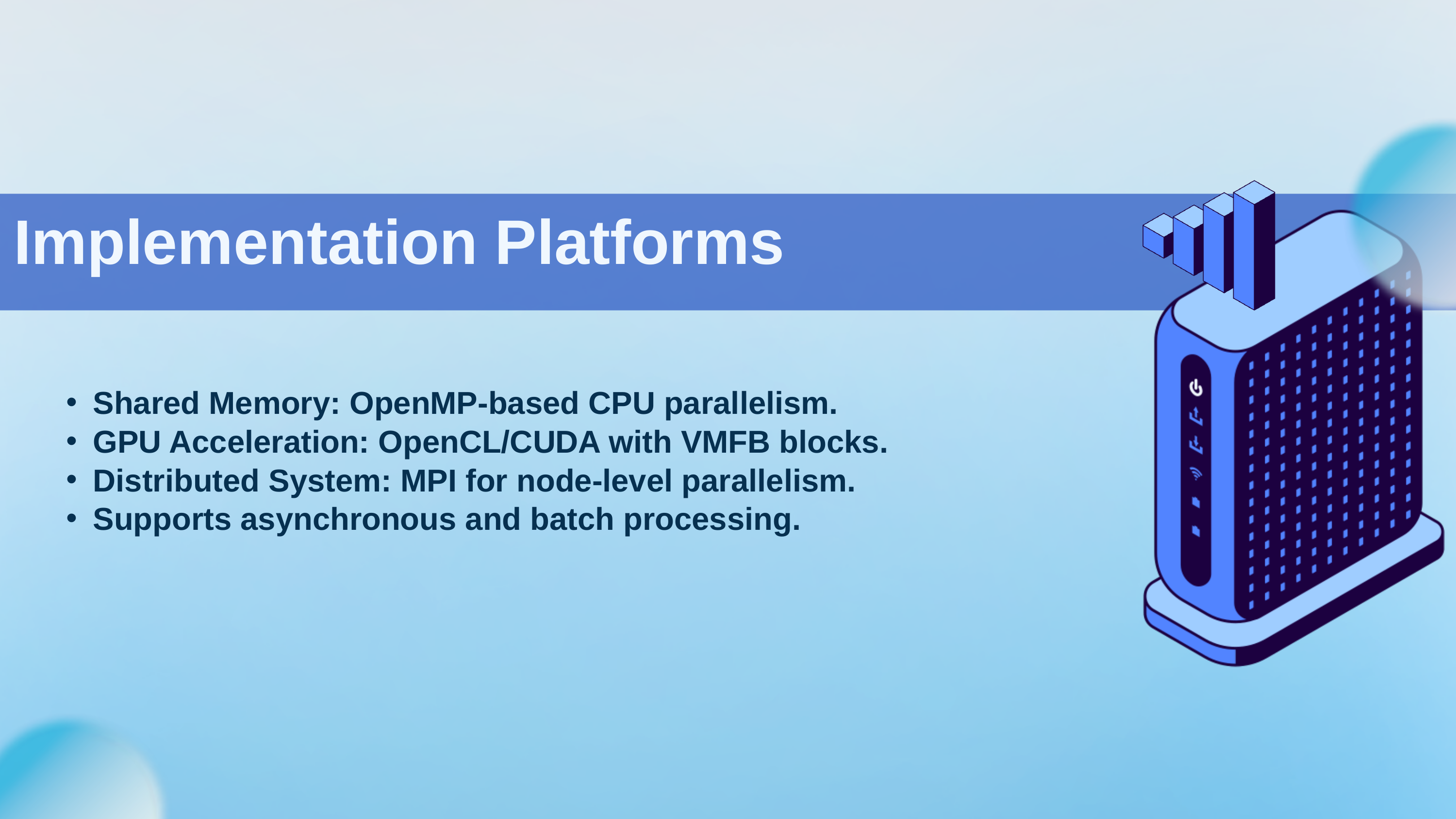

Implementation Platforms

Shared Memory: OpenMP-based CPU parallelism.
GPU Acceleration: OpenCL/CUDA with VMFB blocks.
Distributed System: MPI for node-level parallelism.
Supports asynchronous and batch processing.